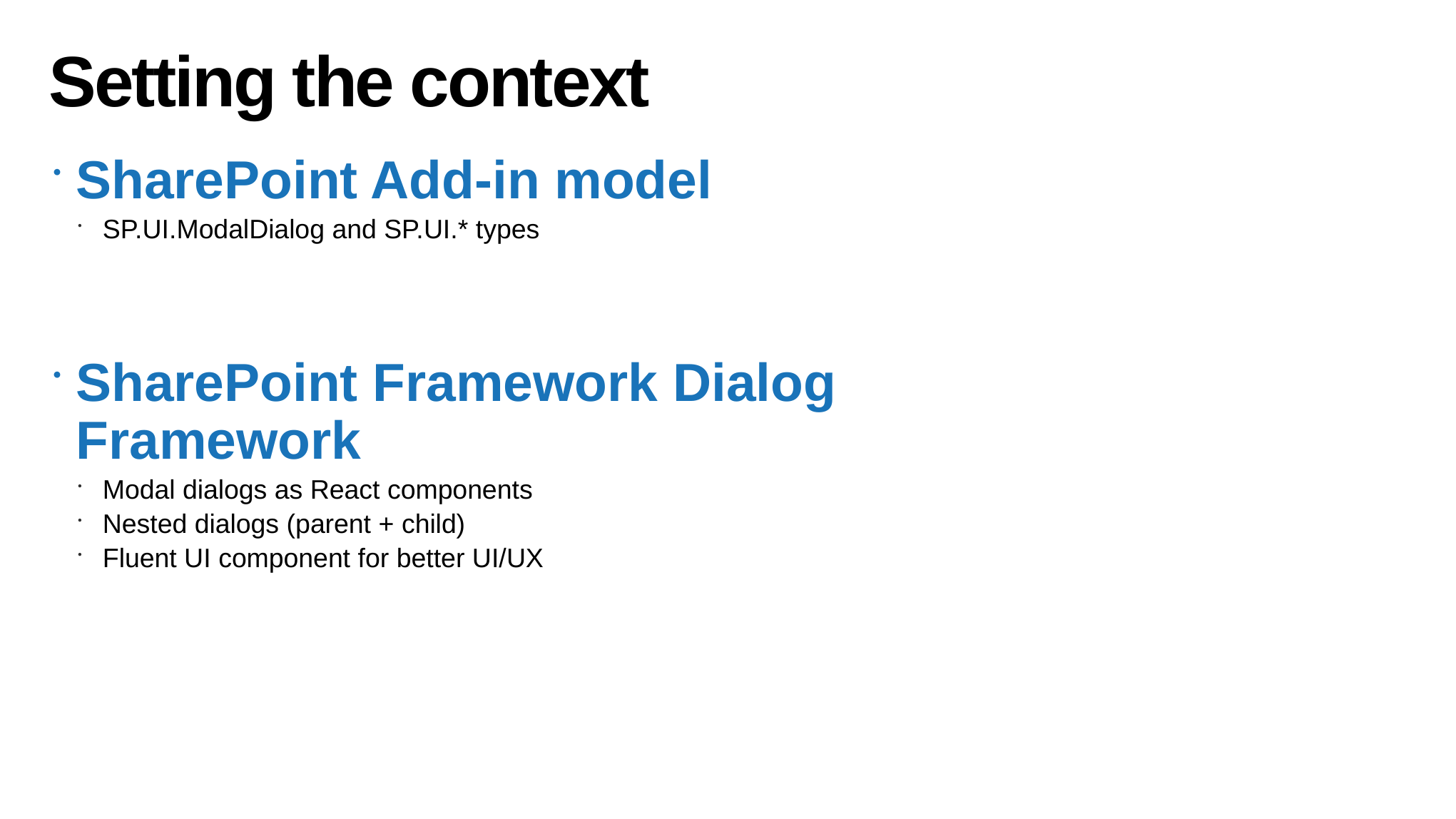

# Setting the context
SharePoint Add-in model
SP.UI.ModalDialog and SP.UI.* types

SharePoint Framework Dialog Framework
Modal dialogs as React components
Nested dialogs (parent + child)
Fluent UI component for better UI/UX